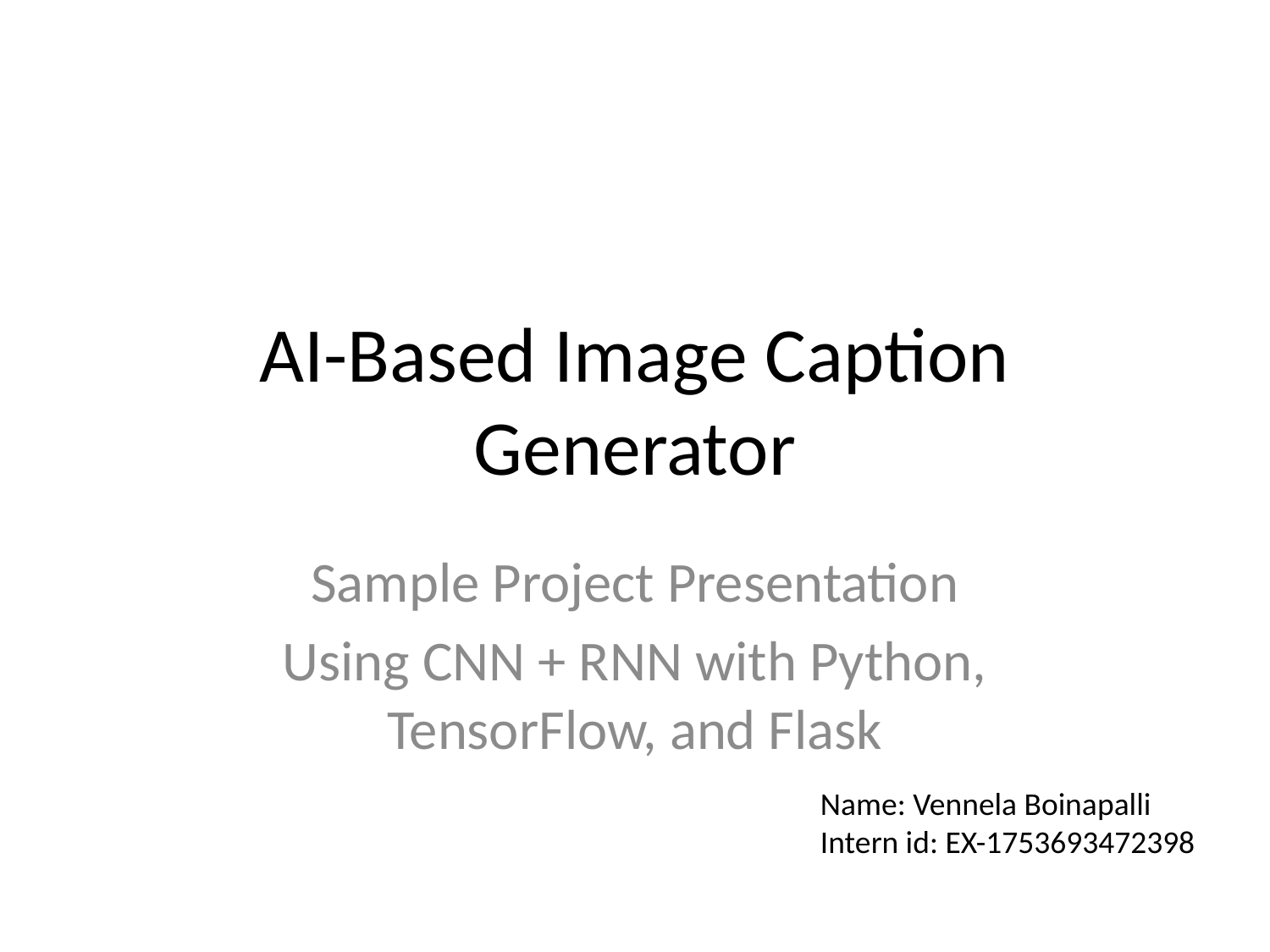

# AI-Based Image Caption Generator
Sample Project Presentation
Using CNN + RNN with Python, TensorFlow, and Flask
Name: Vennela Boinapalli
Intern id: EX-1753693472398